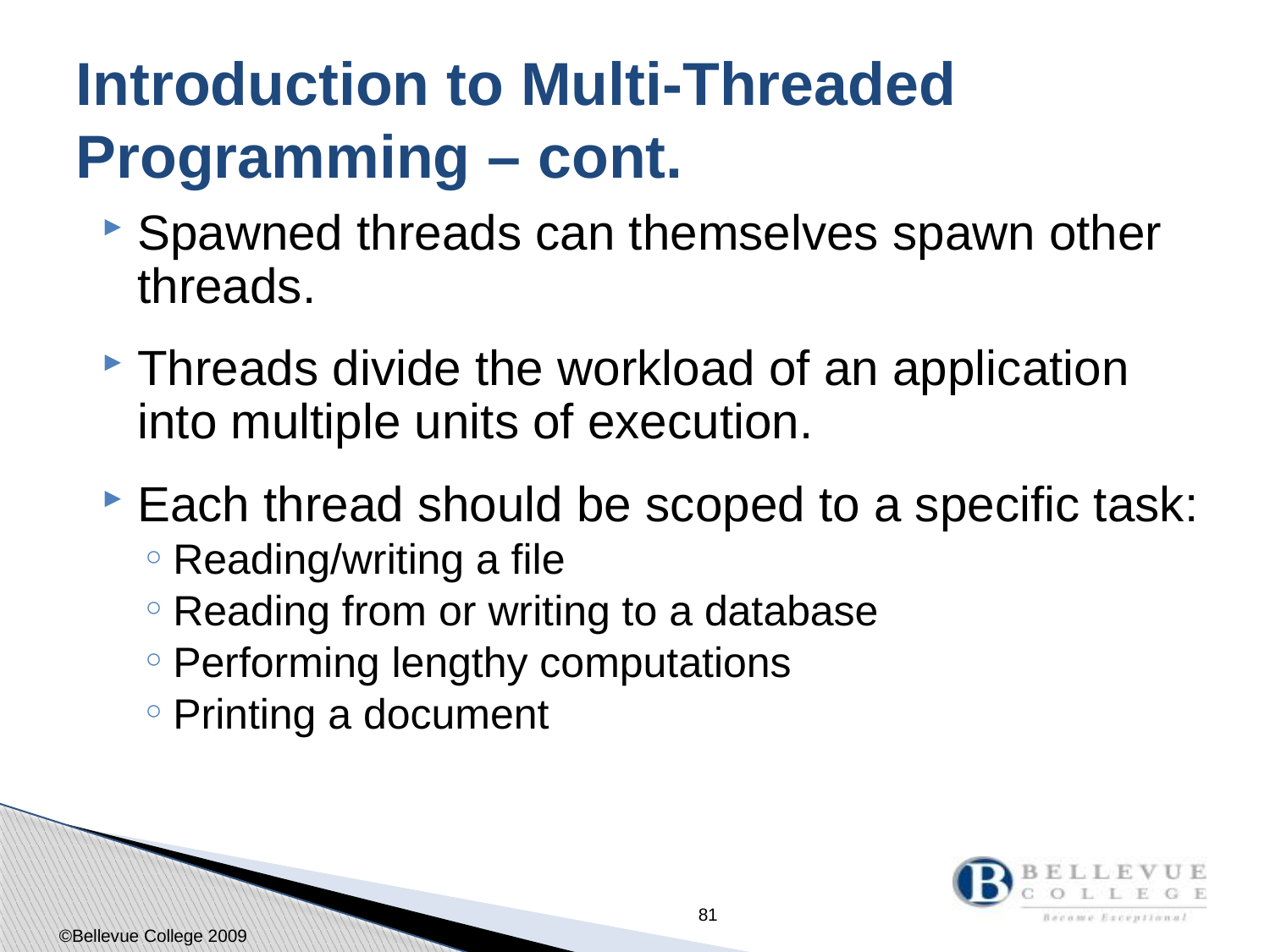

# Introduction to Multi-Threaded Programming – cont.
Spawned threads can themselves spawn other threads.

Threads divide the workload of an application into multiple units of execution.

Each thread should be scoped to a specific task:
Reading/writing a file
Reading from or writing to a database
Performing lengthy computations
Printing a document

81
©Bellevue College 2009